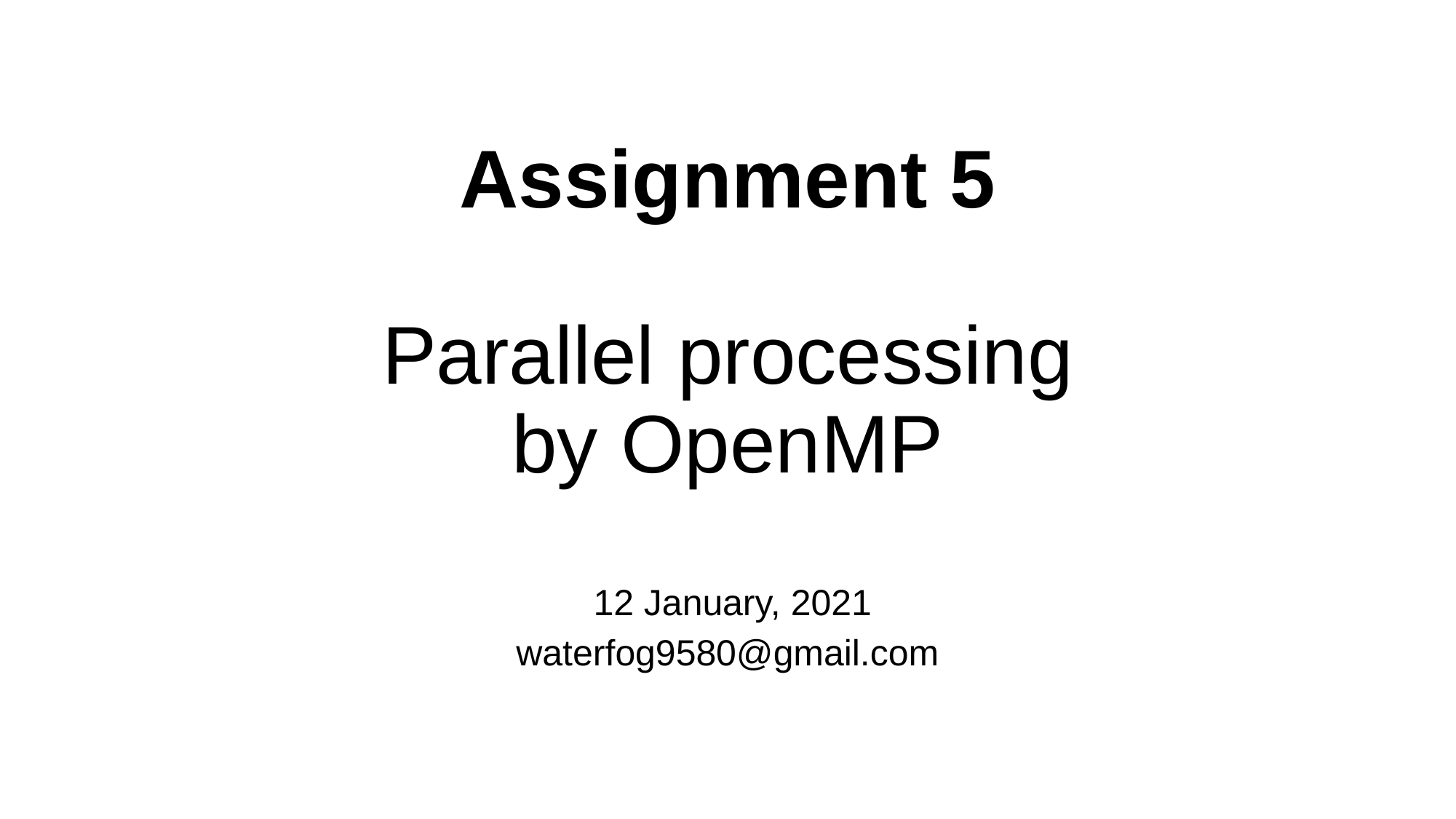

# Assignment 5 Parallel processing
by OpenMP

 12 January, 2021
waterfog9580@gmail.com